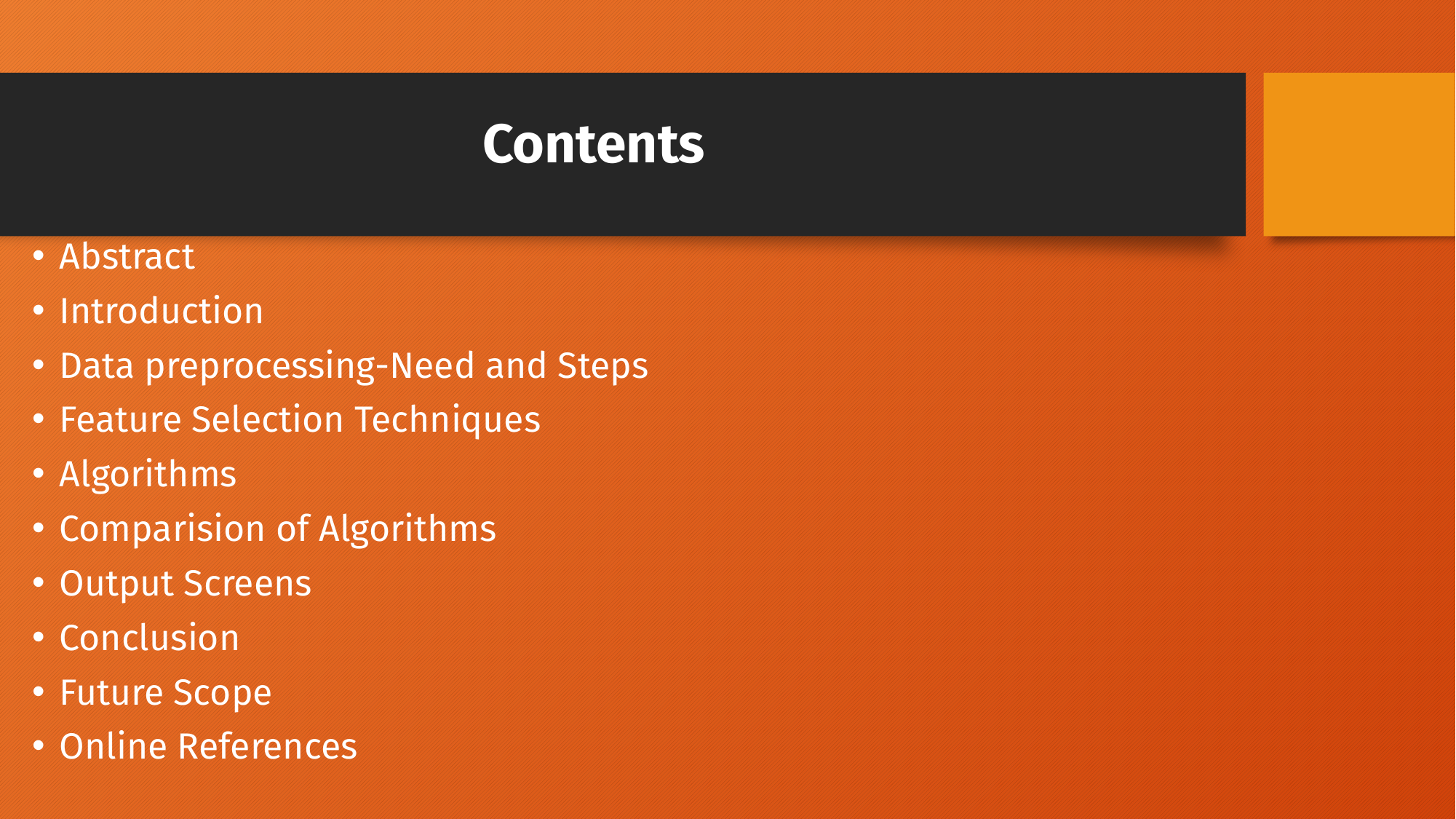

# Contents
Abstract
Introduction
Data preprocessing-Need and Steps
Feature Selection Techniques
Algorithms
Comparision of Algorithms
Output Screens
Conclusion
Future Scope
Online References